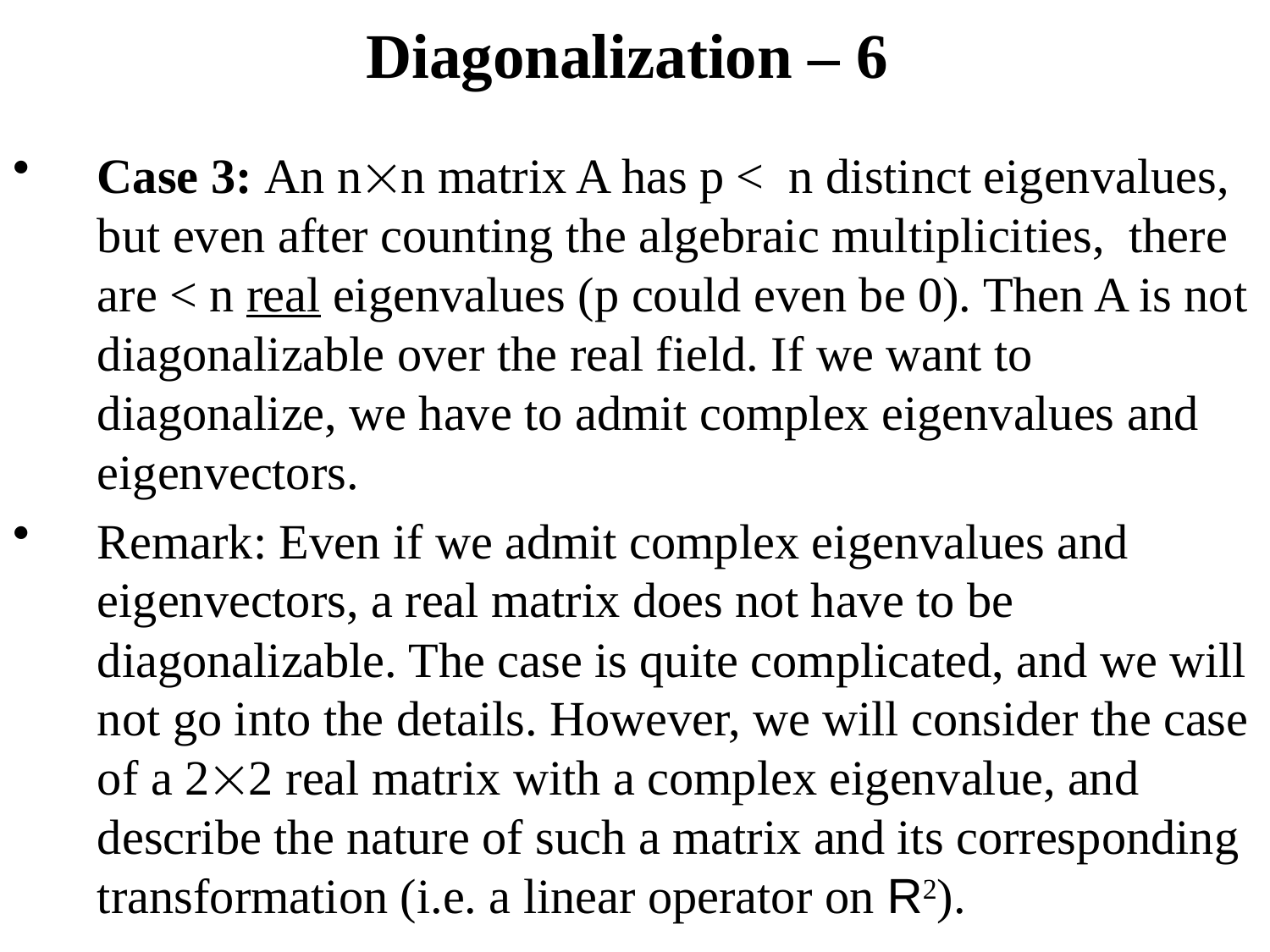

# Diagonalization – 6
Case 3: An n×n matrix A has p <  n distinct eigenvalues, but even after counting the algebraic multiplicities,  there are < n real eigenvalues (p could even be 0). Then A is not diagonalizable over the real field. If we want to diagonalize, we have to admit complex eigenvalues and eigenvectors.
Remark: Even if we admit complex eigenvalues and eigenvectors, a real matrix does not have to be diagonalizable. The case is quite complicated, and we will not go into the details. However, we will consider the case of a 2×2 real matrix with a complex eigenvalue, and describe the nature of such a matrix and its corresponding transformation (i.e. a linear operator on R2).